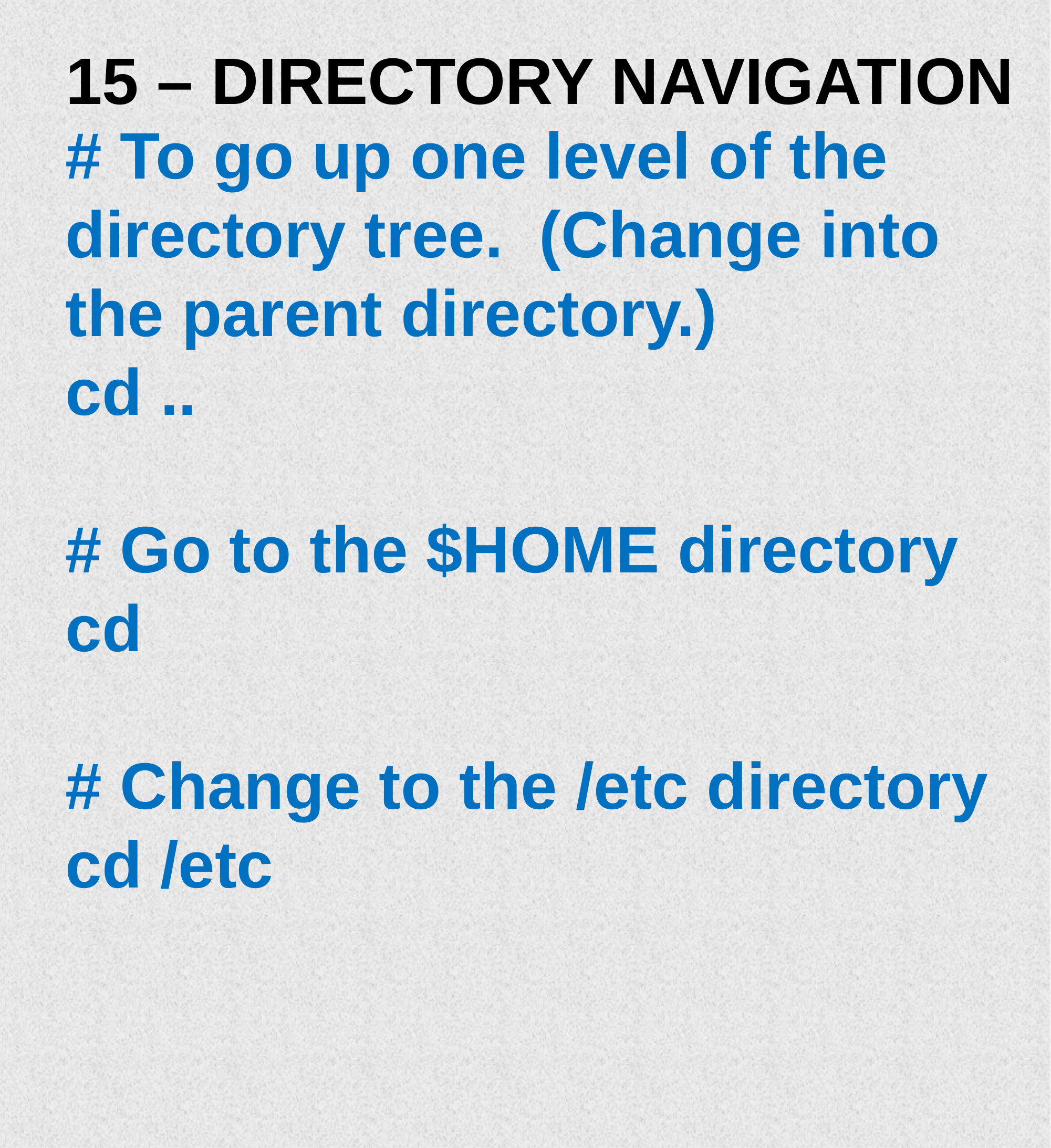

# 15 – DIRECTORY NAVIGATION
# To go up one level of the directory tree.  (Change into the parent directory.)
cd ..

# Go to the $HOME directory
cd

# Change to the /etc directory
cd /etc